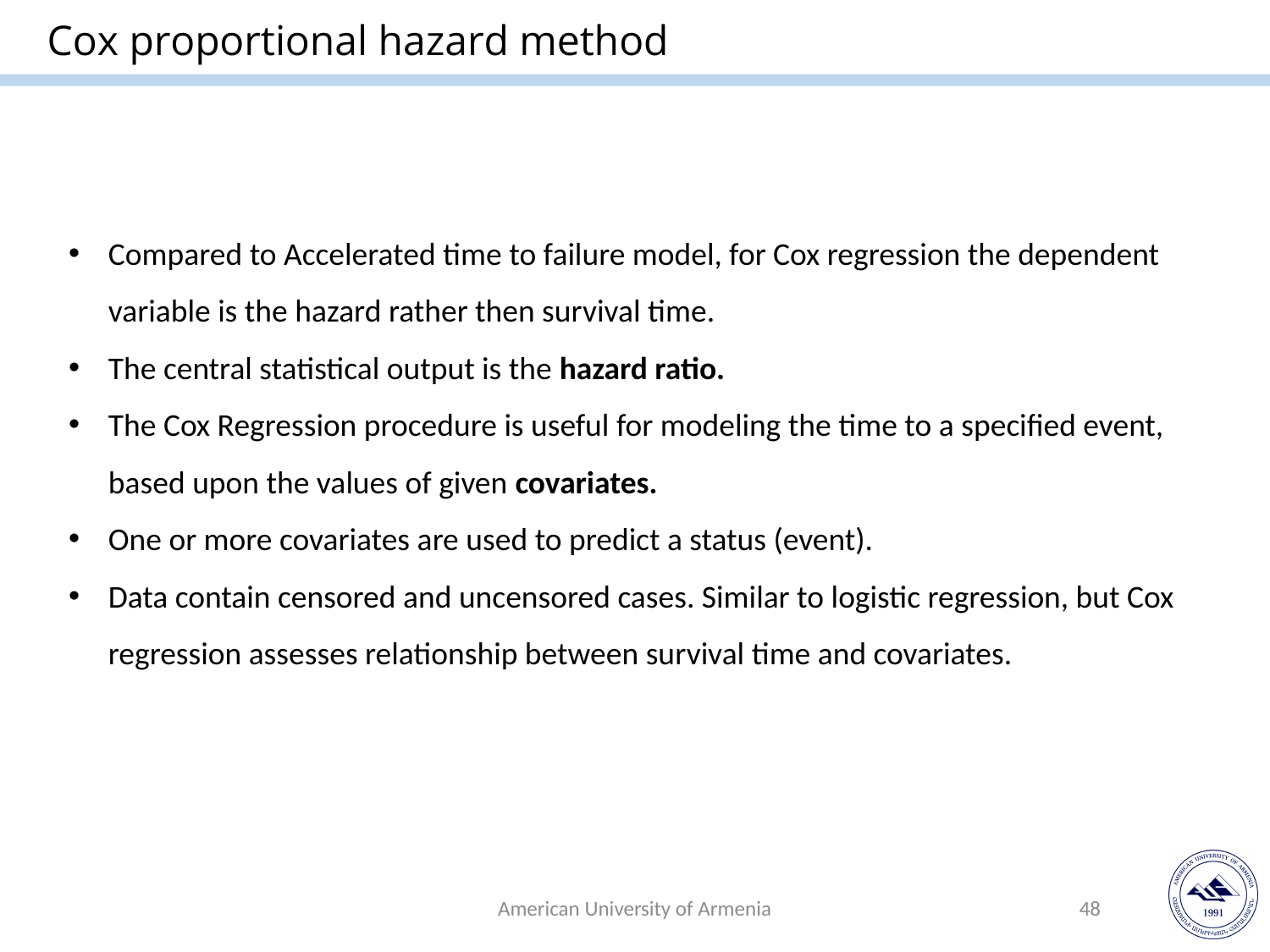

# Cox proportional hazard method
Compared to Accelerated time to failure model, for Cox regression the dependent variable is the hazard rather then survival time.
The central statistical output is the hazard ratio.
The Cox Regression procedure is useful for modeling the time to a specified event, based upon the values of given covariates.
One or more covariates are used to predict a status (event).
Data contain censored and uncensored cases. Similar to logistic regression, but Cox regression assesses relationship between survival time and covariates.
American University of Armenia
48